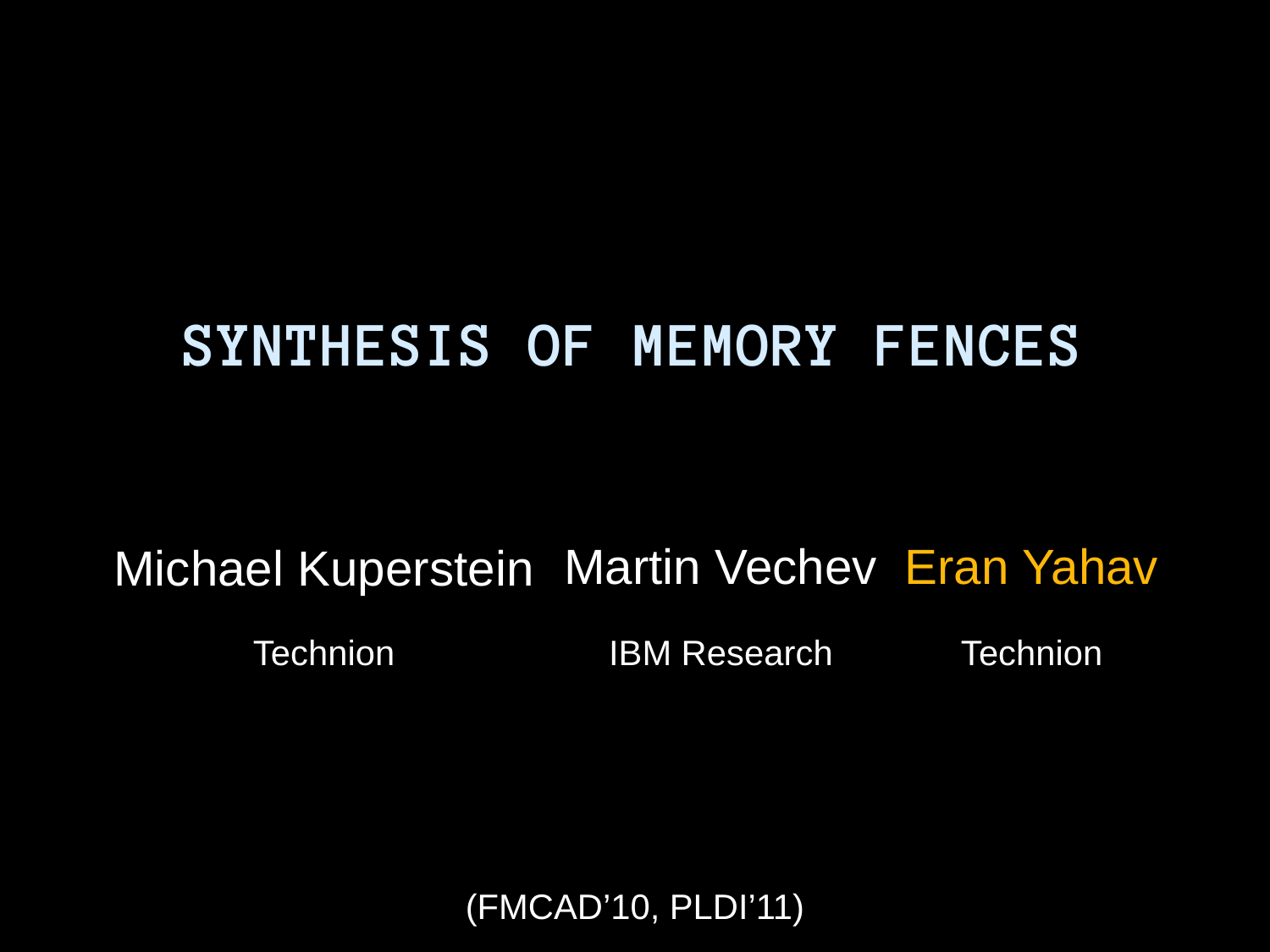

# Synthesis of Memory Fences
Martin Vechev
IBM Research
Eran Yahav
Technion
Michael Kuperstein
Technion
(FMCAD’10, PLDI’11)
1